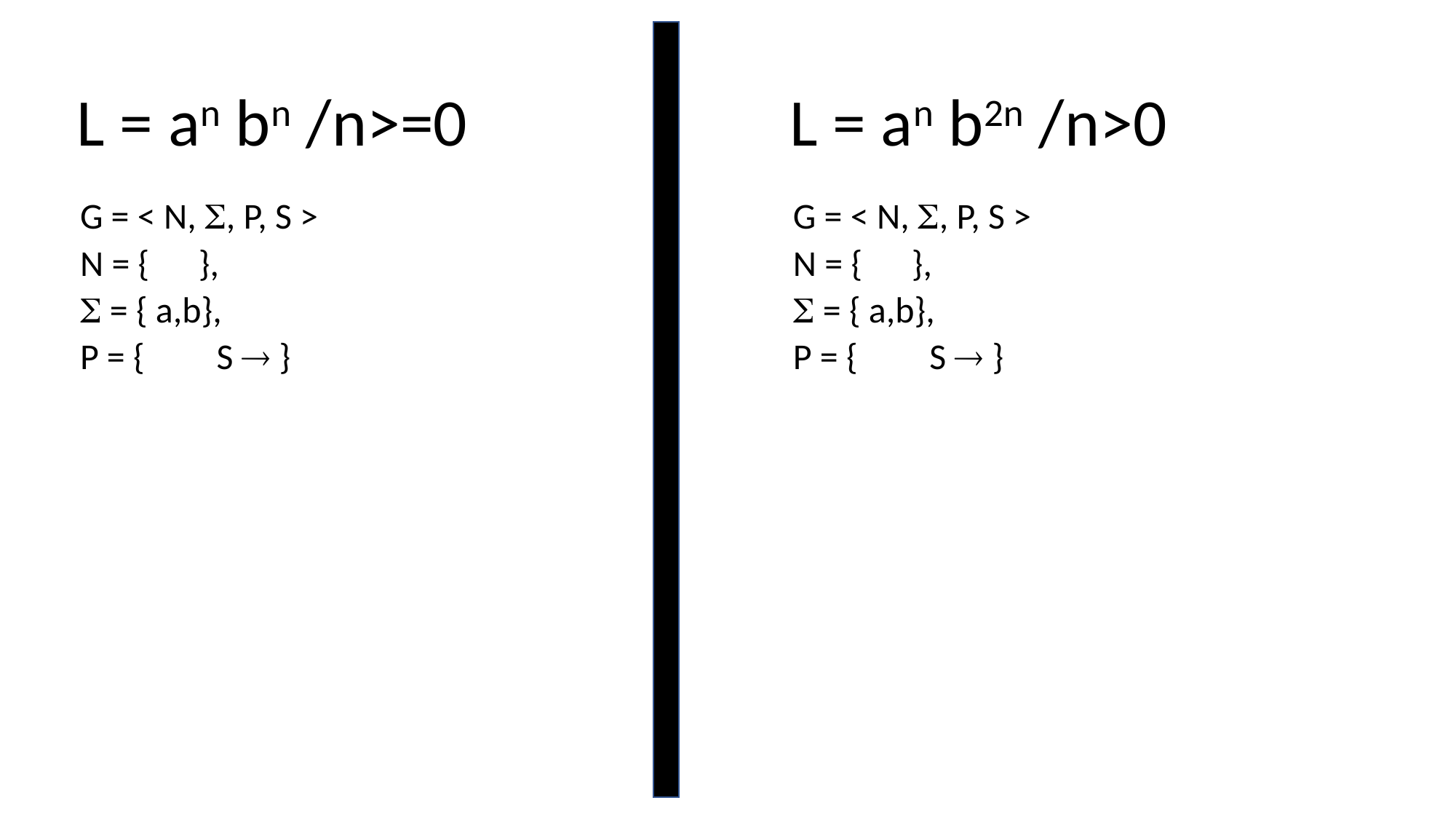

L = an bn /n>=0
L = an b2n /n>0
G = < N, Σ, P, S >
N = {      },
Σ = { a,b},
P = { 	S → }
G = < N, Σ, P, S >
N = {      },
Σ = { a,b},
P = { 	S → }